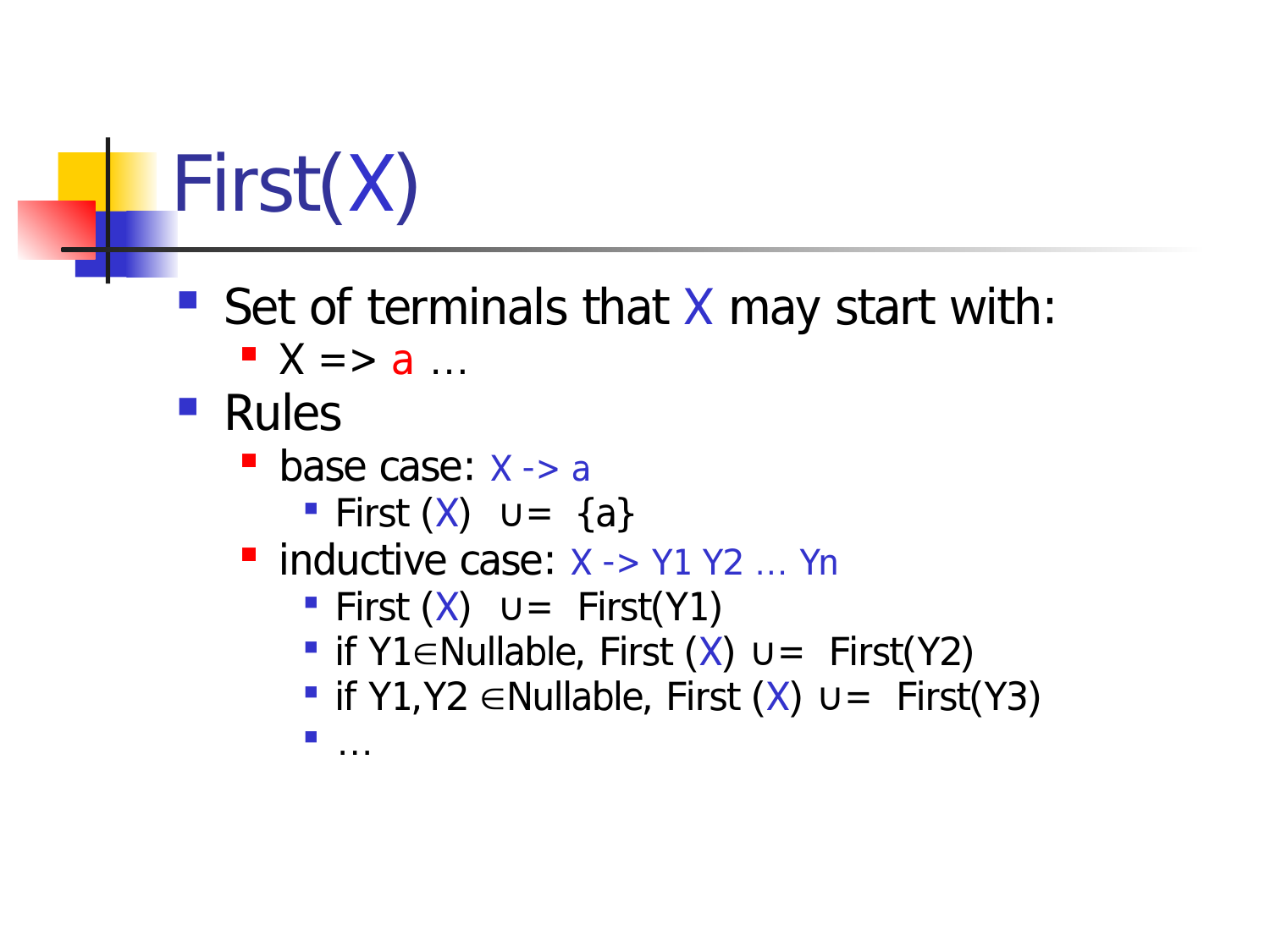

# First(X)
Set of terminals that X may start with:
X => a …
Rules
base case: X -> a
First (X)  ∪=  {a}
inductive case: X -> Y1 Y2 … Yn
First (X)  ∪=  First(Y1)
if Y1∈Nullable, First (X) ∪=  First(Y2)
if Y1,Y2 ∈Nullable, First (X) ∪=  First(Y3)
…